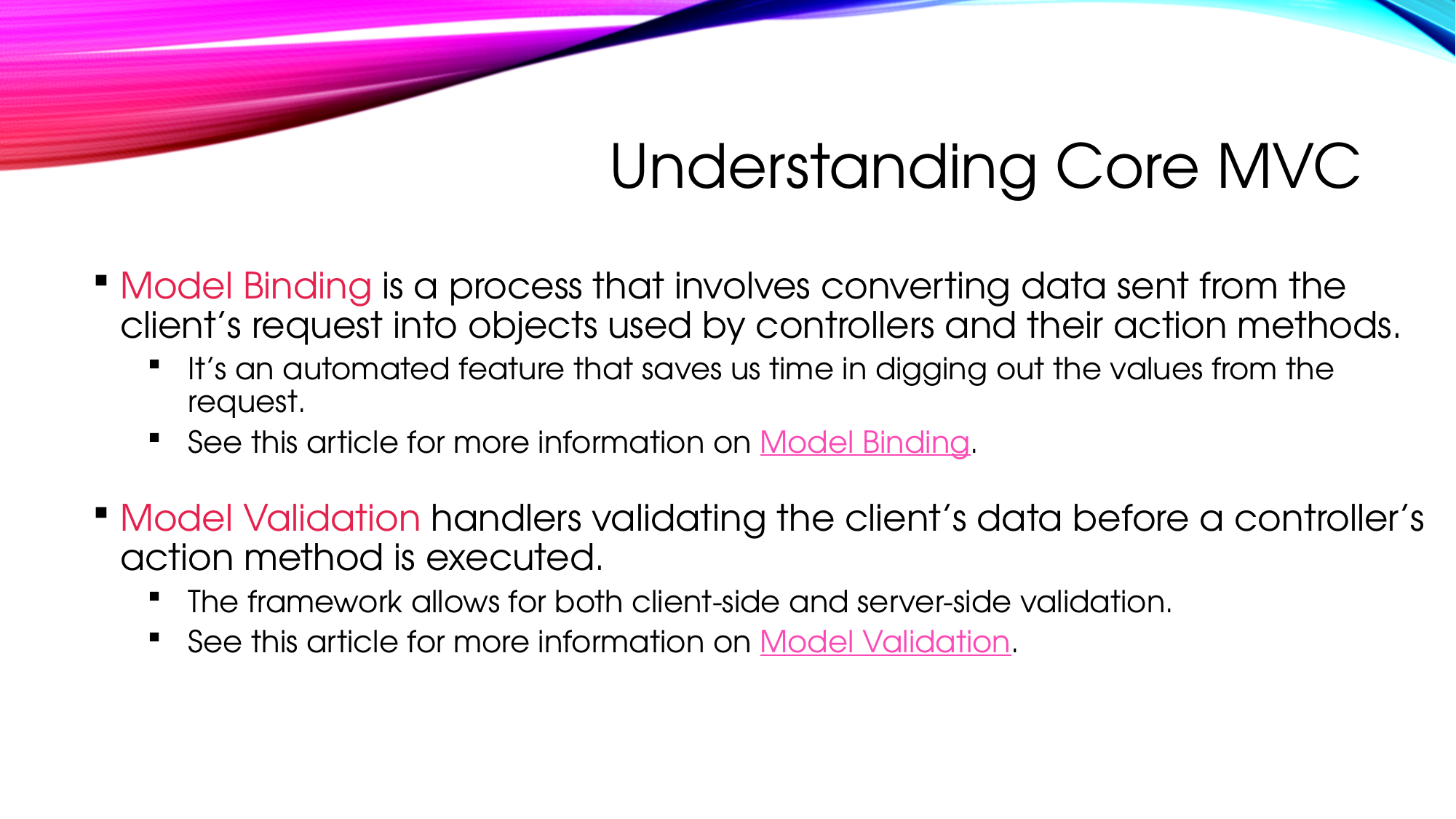

# Understanding Core MVC
Model Binding is a process that involves converting data sent from the client’s request into objects used by controllers and their action methods.
It’s an automated feature that saves us time in digging out the values from the request.
See this article for more information on Model Binding.

Model Validation handlers validating the client’s data before a controller’s action method is executed.
The framework allows for both client-side and server-side validation.
See this article for more information on Model Validation.